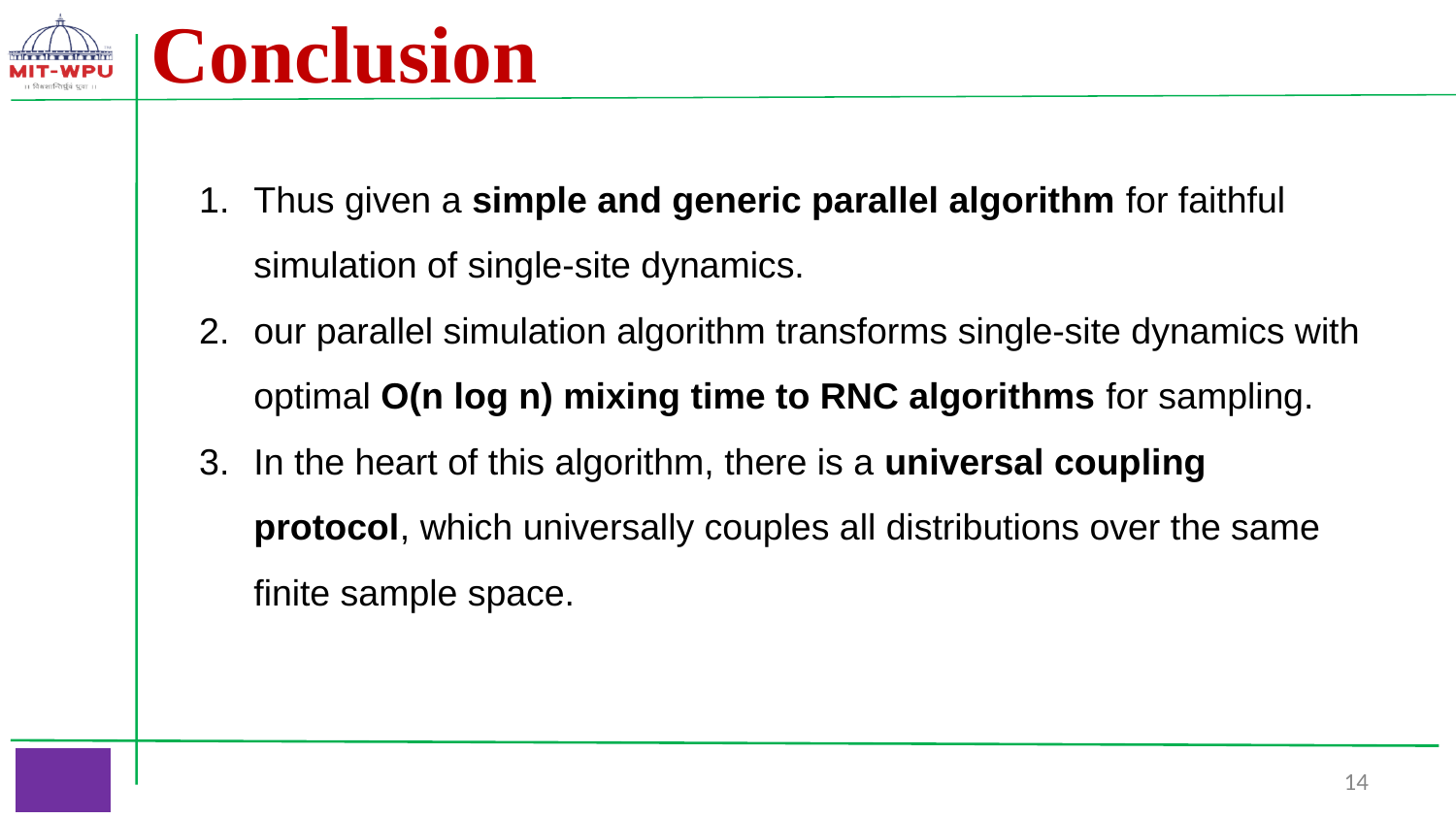

Conclusion

Thus given a simple and generic parallel algorithm for faithful simulation of single-site dynamics.
our parallel simulation algorithm transforms single-site dynamics with optimal O(n log n) mixing time to RNC algorithms for sampling.
In the heart of this algorithm, there is a universal coupling protocol, which universally couples all distributions over the same finite sample space.

14